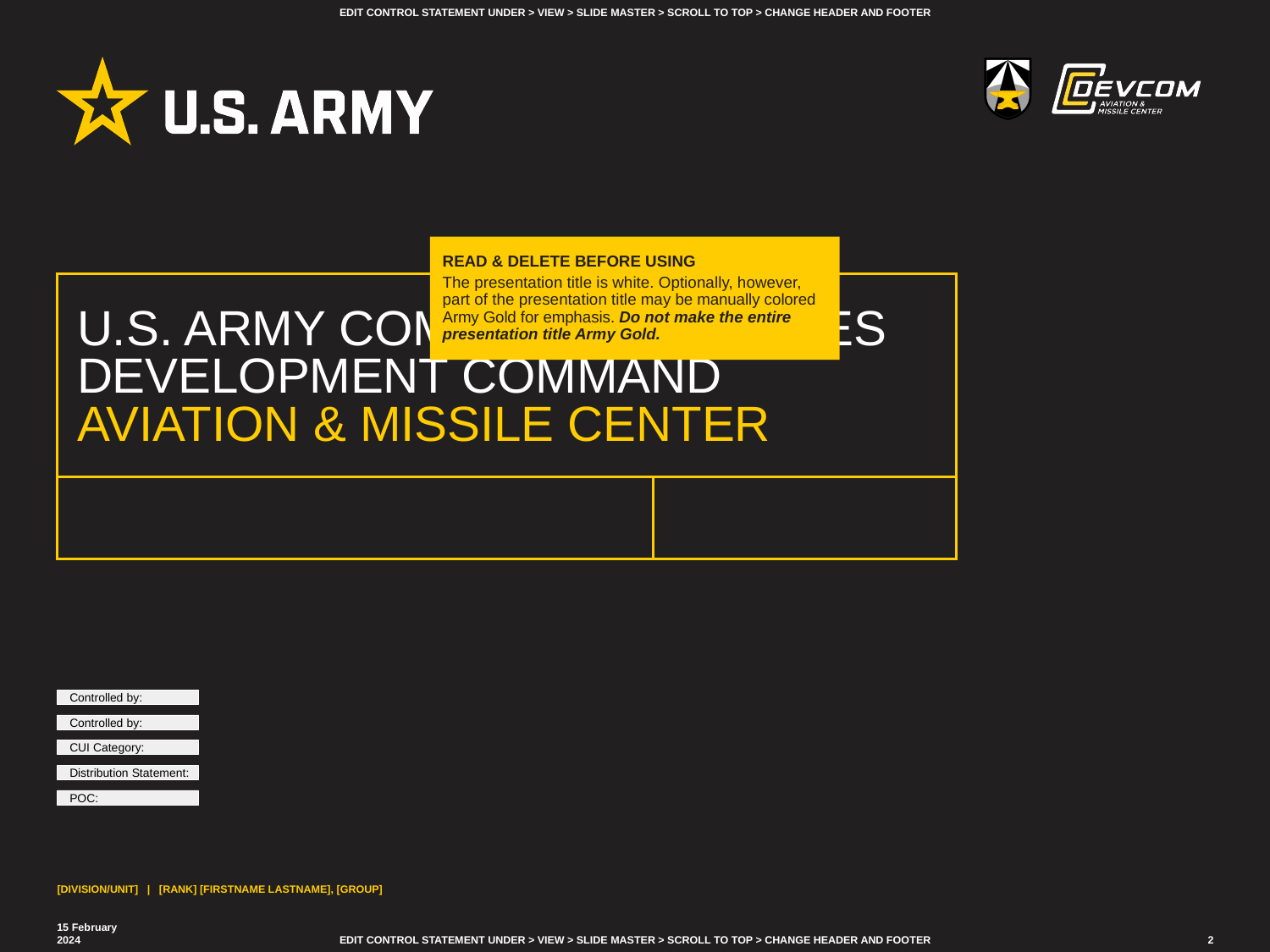

READ & DELETE BEFORE USING
The presentation title is white. Optionally, however,
part of the presentation title may be manually colored Army Gold for emphasis. Do not make the entire presentation title Army Gold.
# U.S. ARMY COMBAT CAPABILITIES DEVELOPMENT COMMAND AVIATION & MISSILE CENTER

Controlled by:

Controlled by:

CUI Category:

Distribution Statement:

POC:

[DIVISION/UNIT]   |   [RANK] [FIRSTNAME LASTNAME], [GROUP]
15 February 2024
2